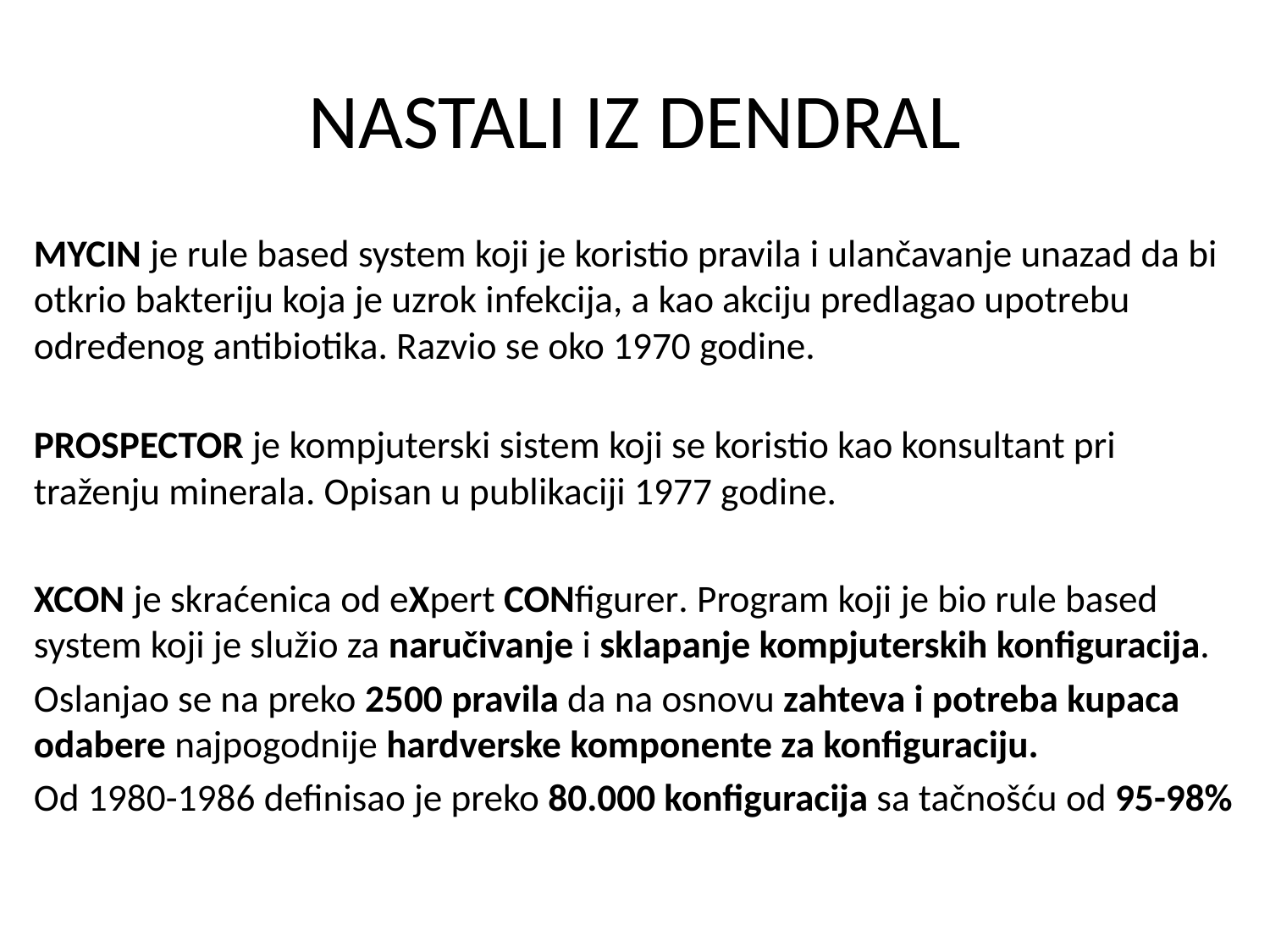

# NASTALI IZ DENDRAL
MYCIN je rule based system koji je koristio pravila i ulančavanje unazad da bi otkrio bakteriju koja je uzrok infekcija, a kao akciju predlagao upotrebu određenog antibiotika. Razvio se oko 1970 godine.

PROSPECTOR je kompjuterski sistem koji se koristio kao konsultant pri traženju minerala. Opisan u publikaciji 1977 godine.

XCON je skraćenica od eXpert CONfigurer. Program koji je bio rule based system koji je služio za naručivanje i sklapanje kompjuterskih konfiguracija.
Oslanjao se na preko 2500 pravila da na osnovu zahteva i potreba kupaca odabere najpogodnije hardverske komponente za konfiguraciju.
Od 1980-1986 definisao je preko 80.000 konfiguracija sa tačnošću od 95-98%